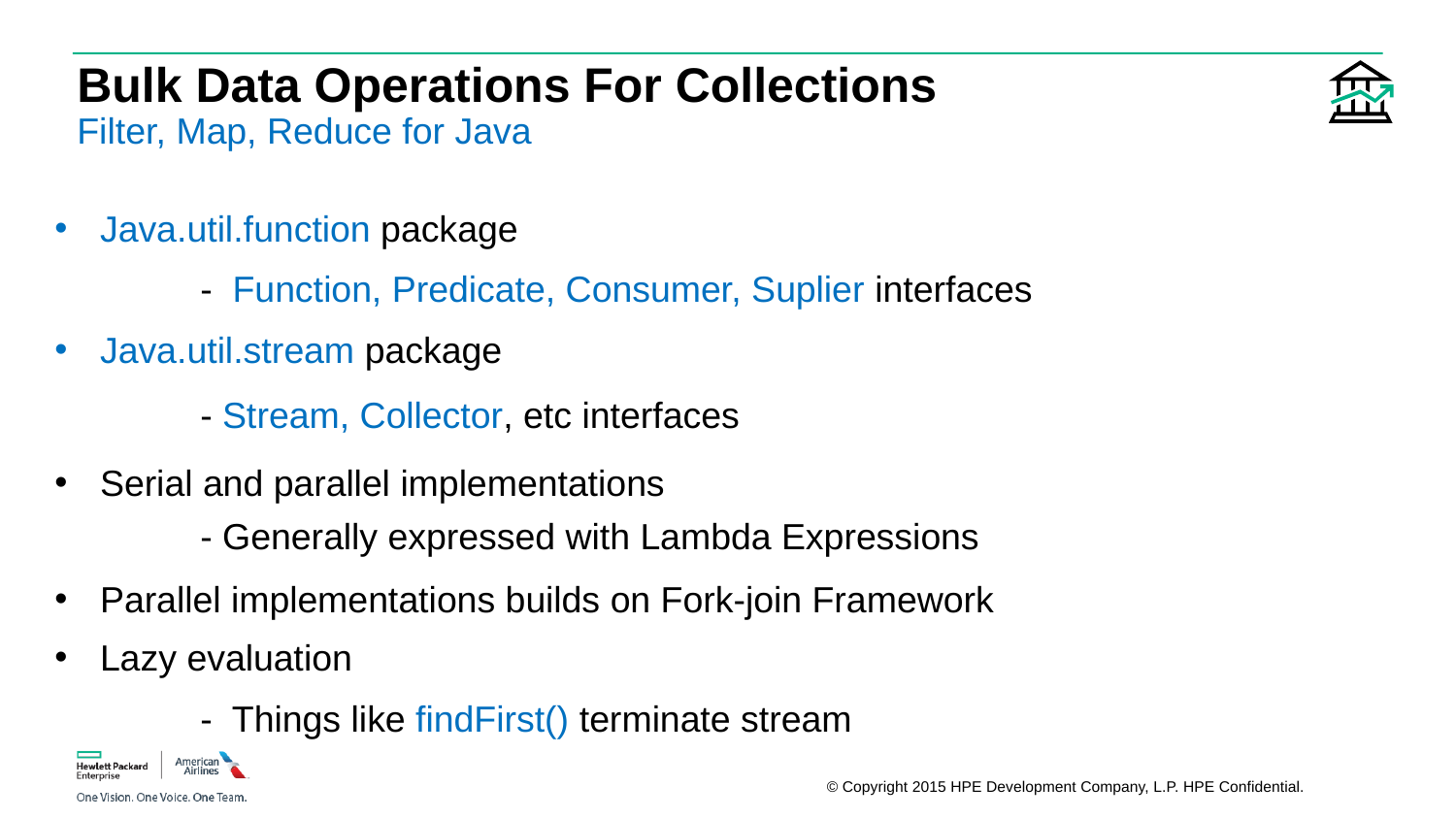

# Bulk Data Operations For Collections Filter, Map, Reduce for Java
Java.util.function package

	-  Function, Predicate, Consumer, Suplier interfaces

Java.util.stream package

	- Stream, Collector, etc interfaces

Serial and parallel implementations

	- Generally expressed with Lambda Expressions

Parallel implementations builds on Fork-join Framework

Lazy evaluation

	-  Things like findFirst() terminate stream